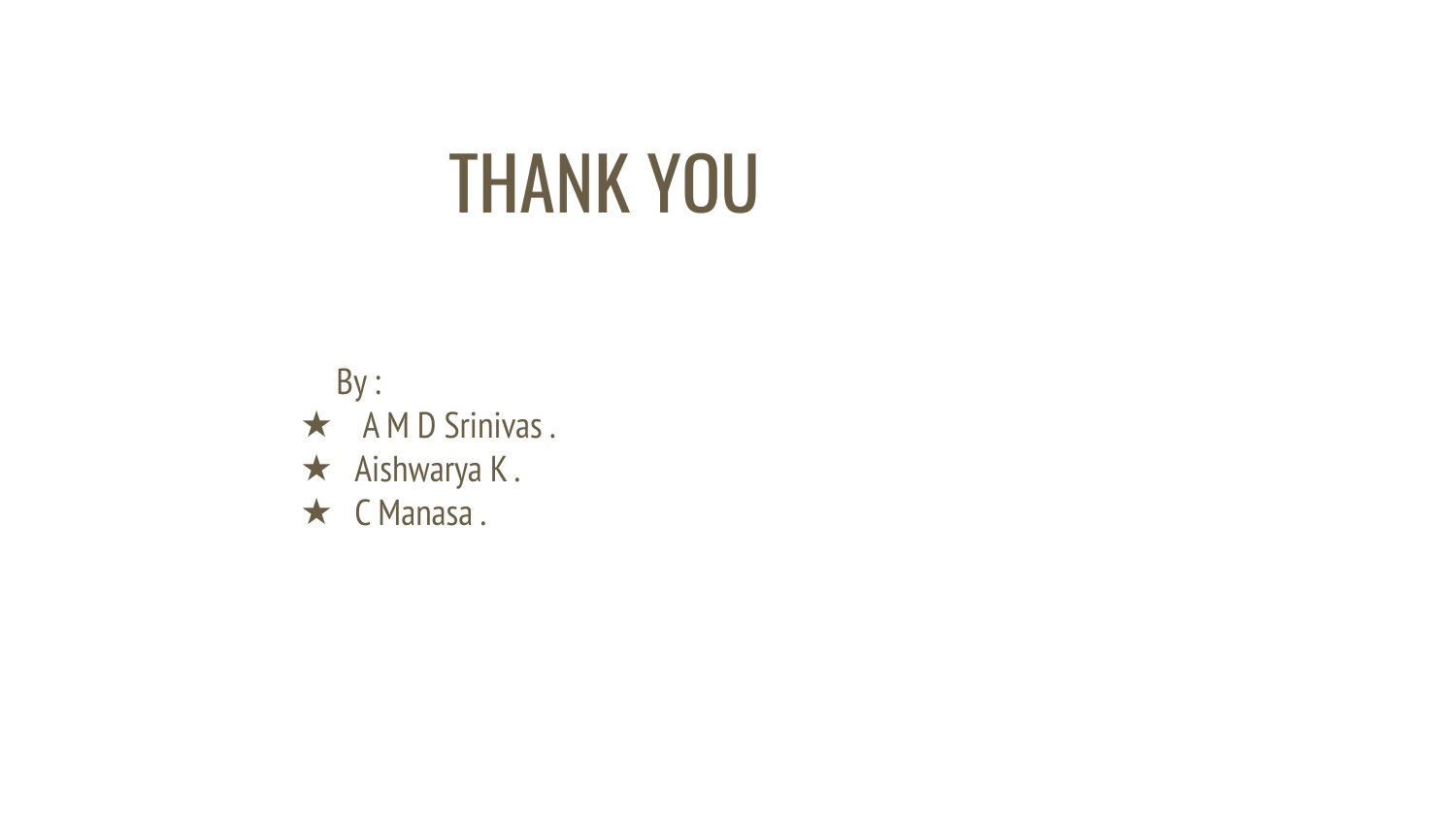

THANK YOU

       By :
 A M D Srinivas .
Aishwarya K .
C Manasa .